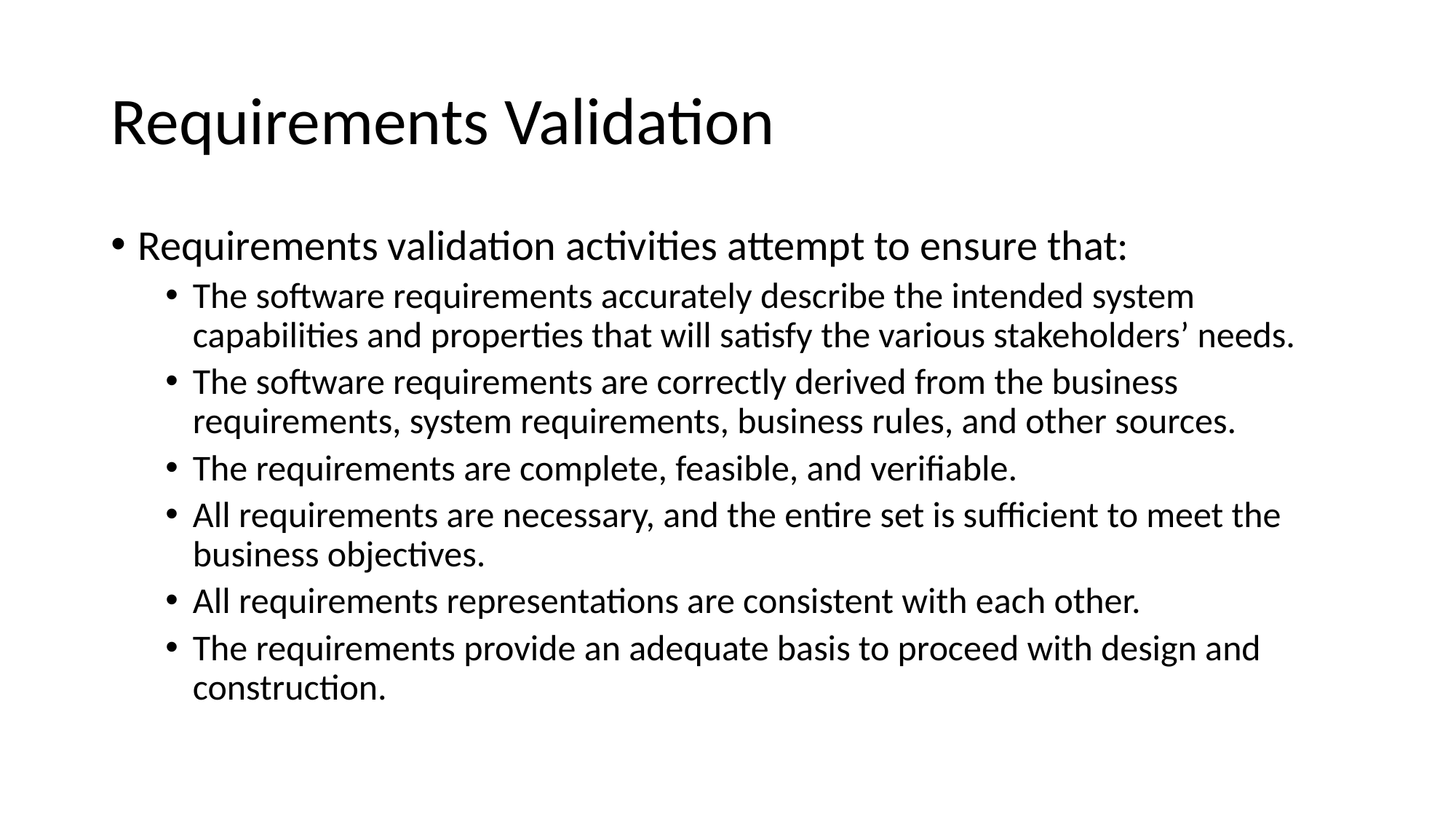

# Requirements Validation
Requirements validation activities attempt to ensure that:
The software requirements accurately describe the intended system capabilities and properties that will satisfy the various stakeholders’ needs.
The software requirements are correctly derived from the business requirements, system requirements, business rules, and other sources.
The requirements are complete, feasible, and verifiable.
All requirements are necessary, and the entire set is sufficient to meet the business objectives.
All requirements representations are consistent with each other.
The requirements provide an adequate basis to proceed with design and construction.